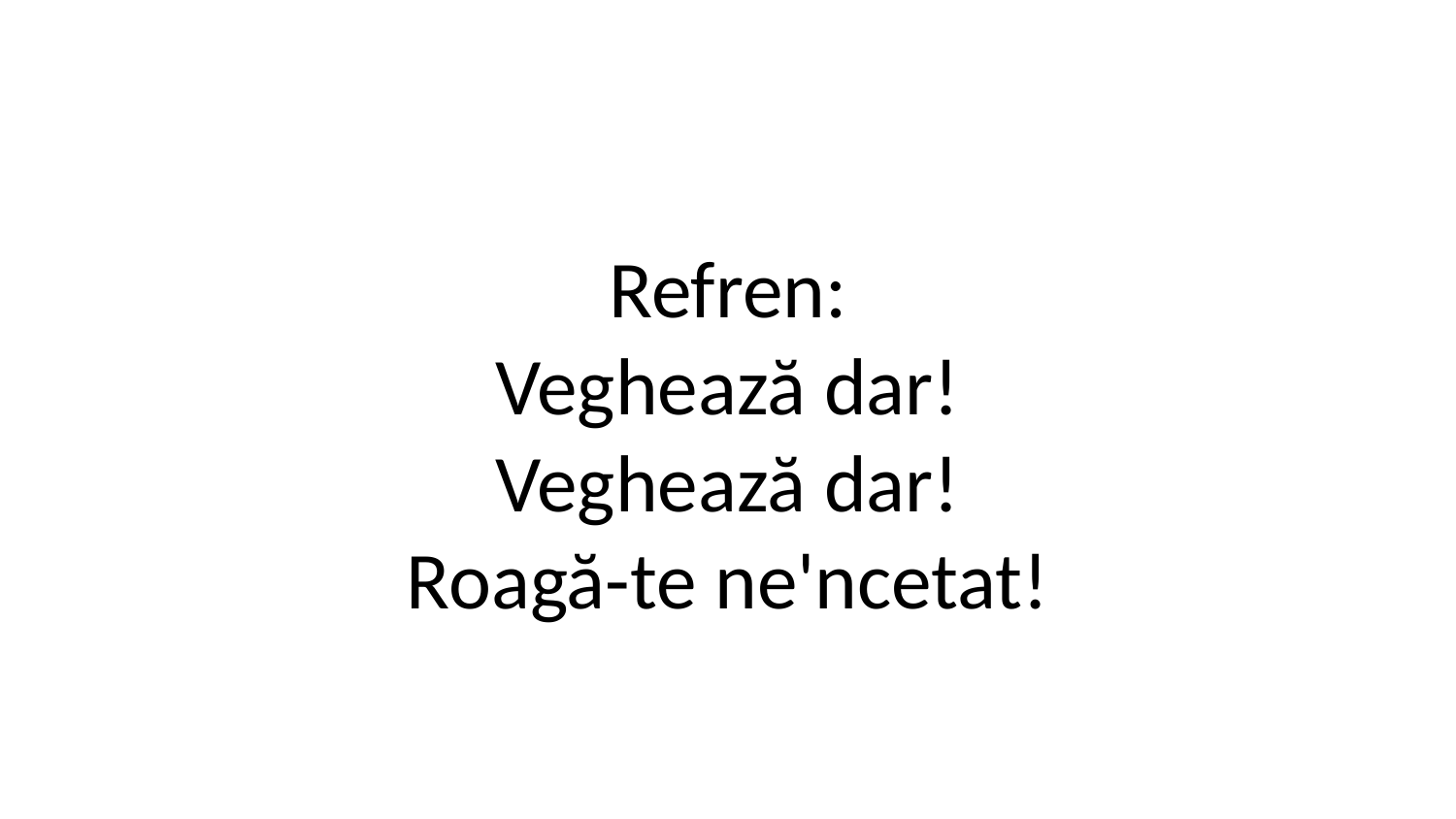

Refren:
Veghează dar!
Veghează dar!
Roagă-te ne'ncetat!